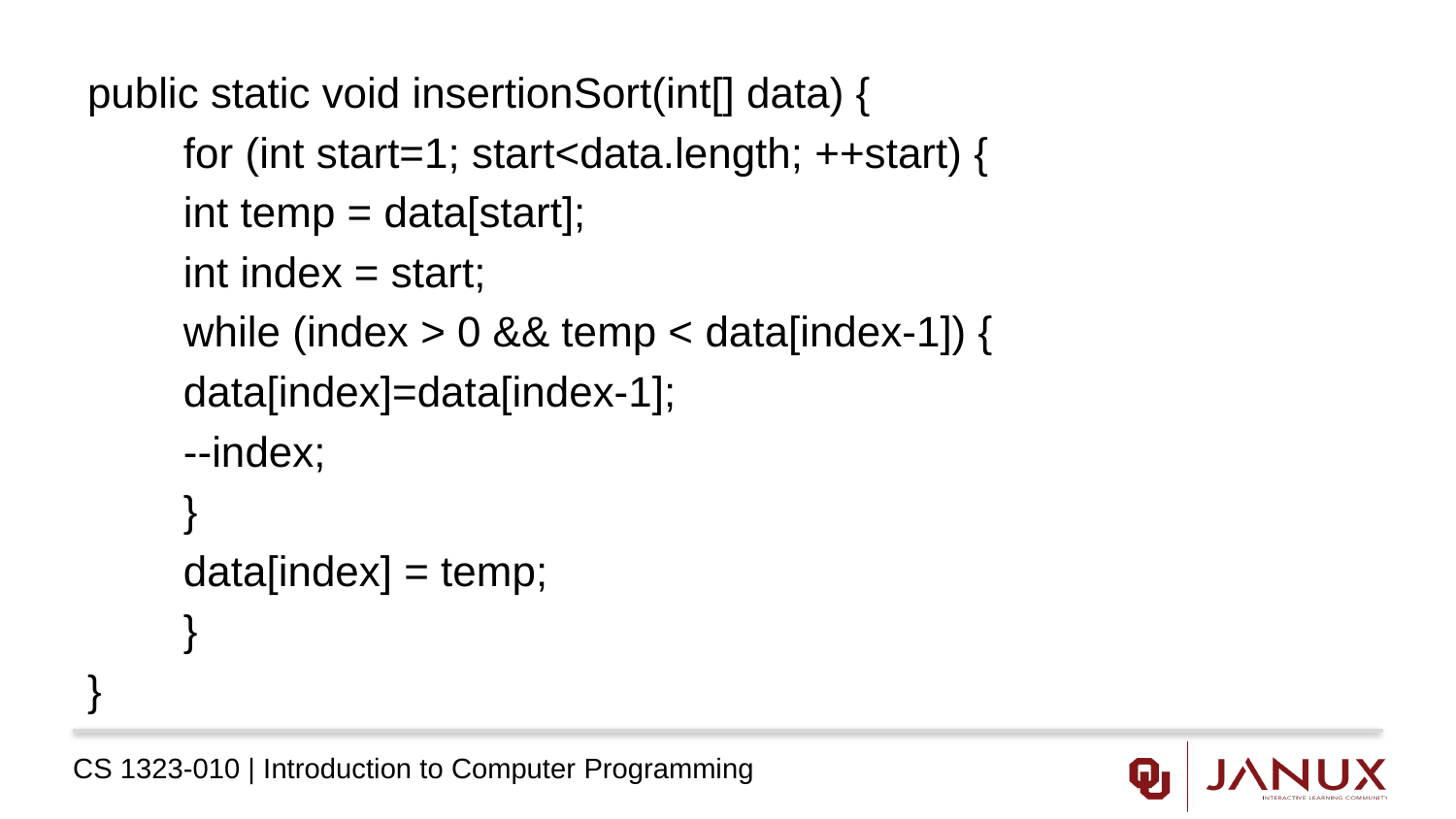

public static void insertionSort(int[] data) {
	for (int start=1; start<data.length; ++start) {
		int temp = data[start];
		int index = start;
		while (index > 0 && temp < data[index-1]) {
			data[index]=data[index-1];
			--index;
		}
		data[index] = temp;
	}
}